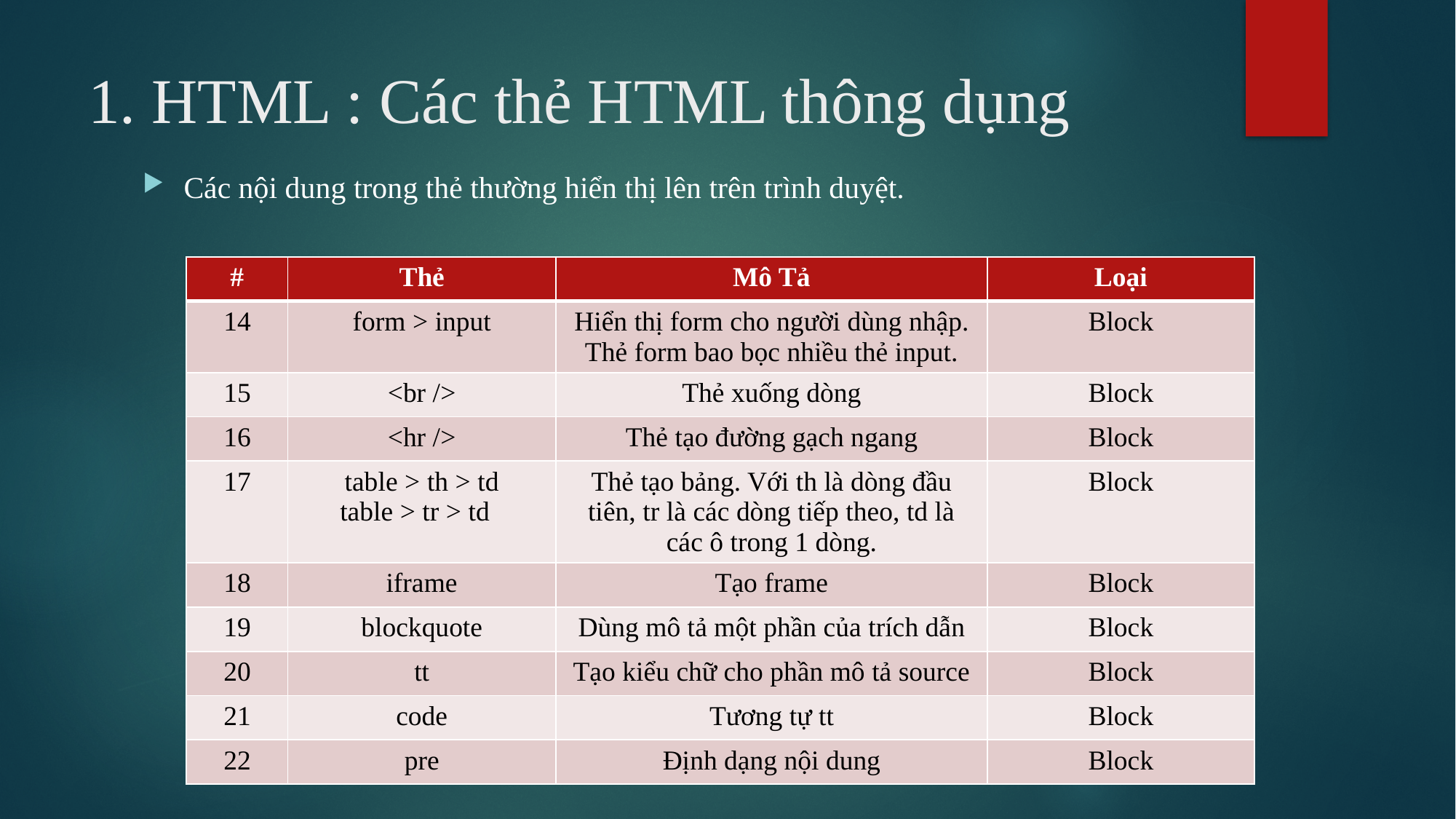

# 1. HTML : Các thẻ HTML thông dụng
Các nội dung trong thẻ thường hiển thị lên trên trình duyệt.
| # | Thẻ | Mô Tả | Loại |
| --- | --- | --- | --- |
| 14 | form > input | Hiển thị form cho người dùng nhập. Thẻ form bao bọc nhiều thẻ input. | Block |
| 15 | <br /> | Thẻ xuống dòng | Block |
| 16 | <hr /> | Thẻ tạo đường gạch ngang | Block |
| 17 | table > th > td table > tr > td | Thẻ tạo bảng. Với th là dòng đầu tiên, tr là các dòng tiếp theo, td là các ô trong 1 dòng. | Block |
| 18 | iframe | Tạo frame | Block |
| 19 | blockquote | Dùng mô tả một phần của trích dẫn | Block |
| 20 | tt | Tạo kiểu chữ cho phần mô tả source | Block |
| 21 | code | Tương tự tt | Block |
| 22 | pre | Định dạng nội dung | Block |